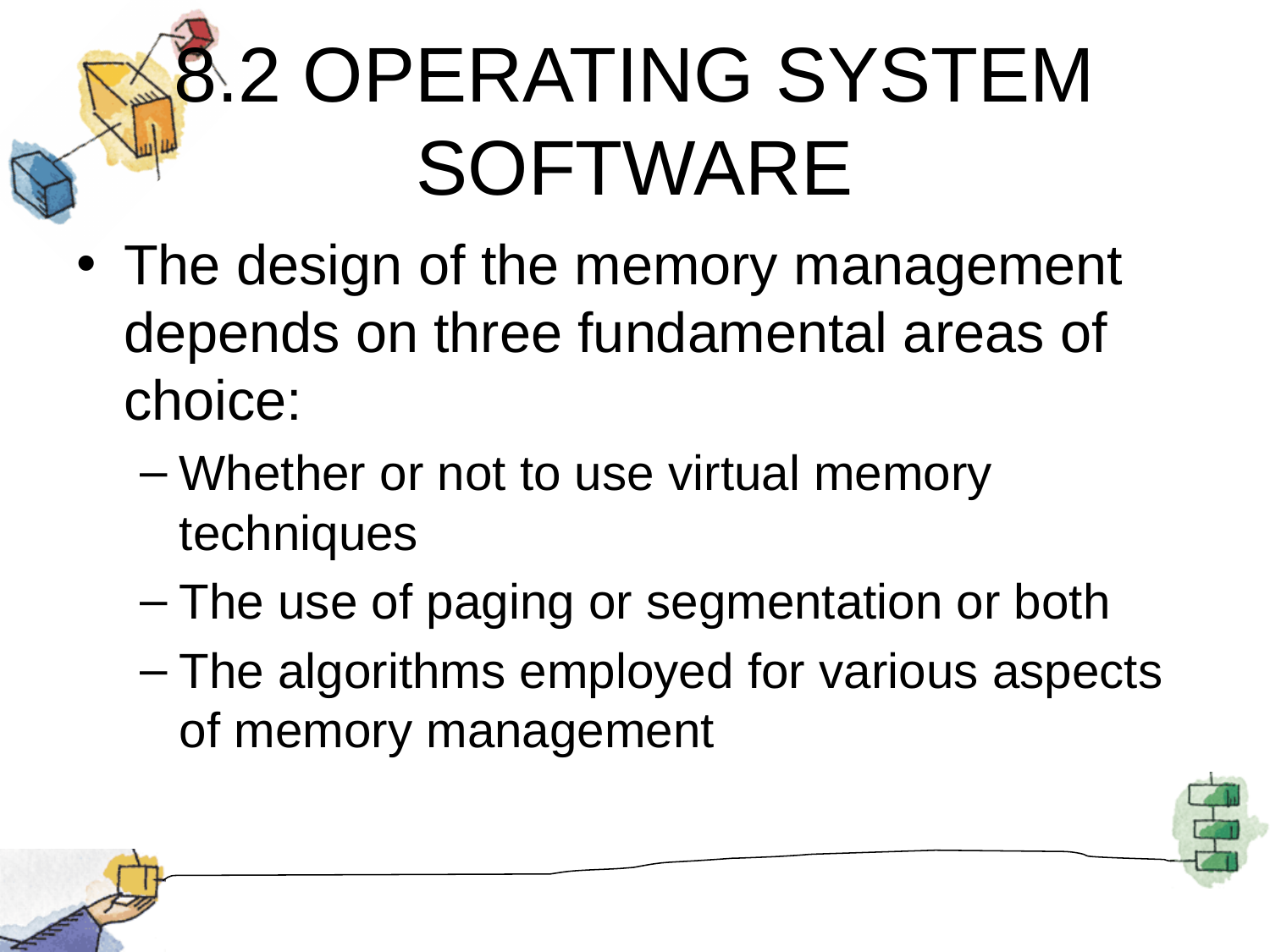

# 8.2 OPERATING SYSTEM SOFTWARE
The design of the memory management depends on three fundamental areas of choice:
Whether or not to use virtual memory techniques
The use of paging or segmentation or both
The algorithms employed for various aspects of memory management